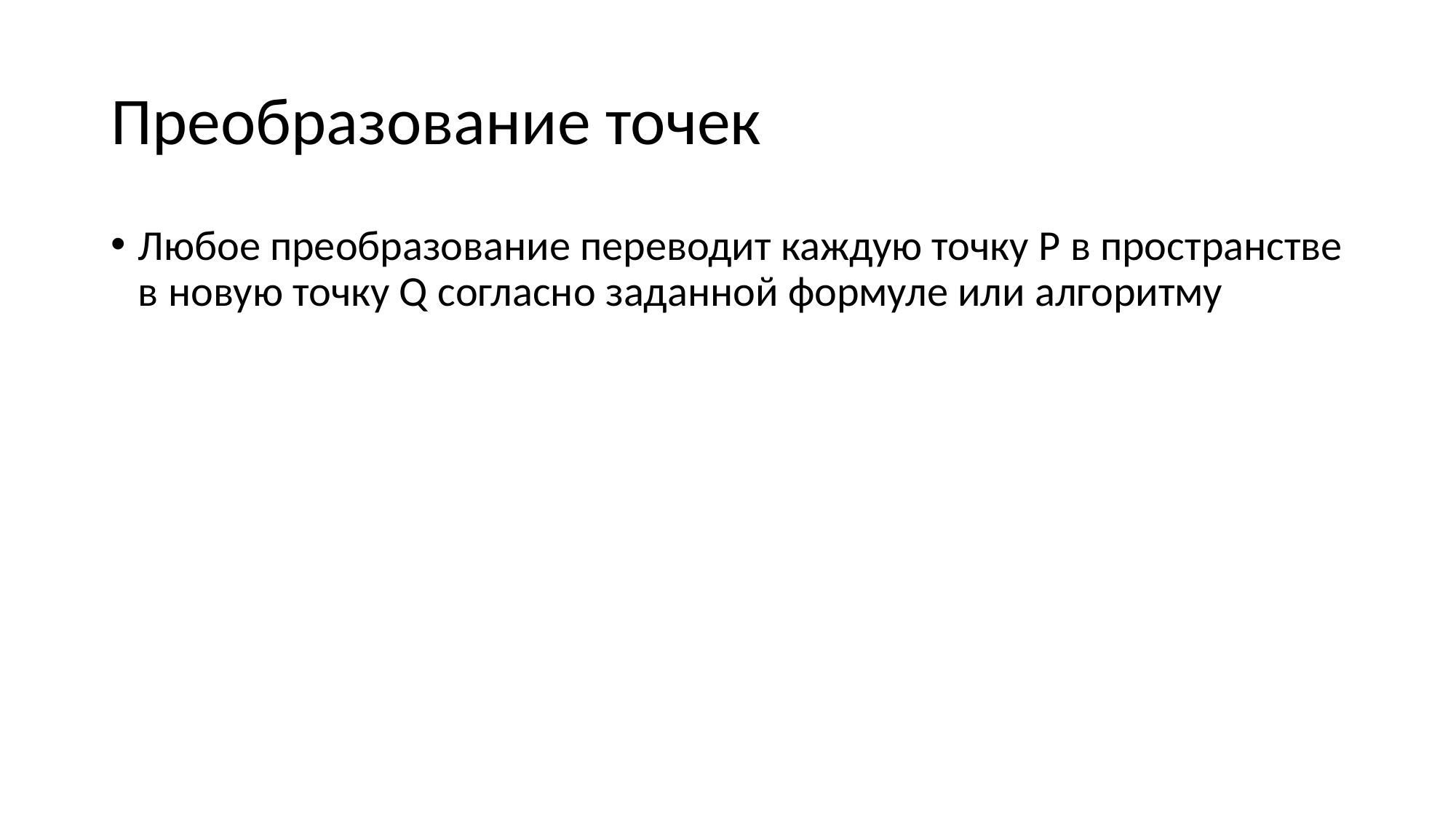

# Преобразование точек
Любое преобразование переводит каждую точку P в пространстве в новую точку Q согласно заданной формуле или алгоритму